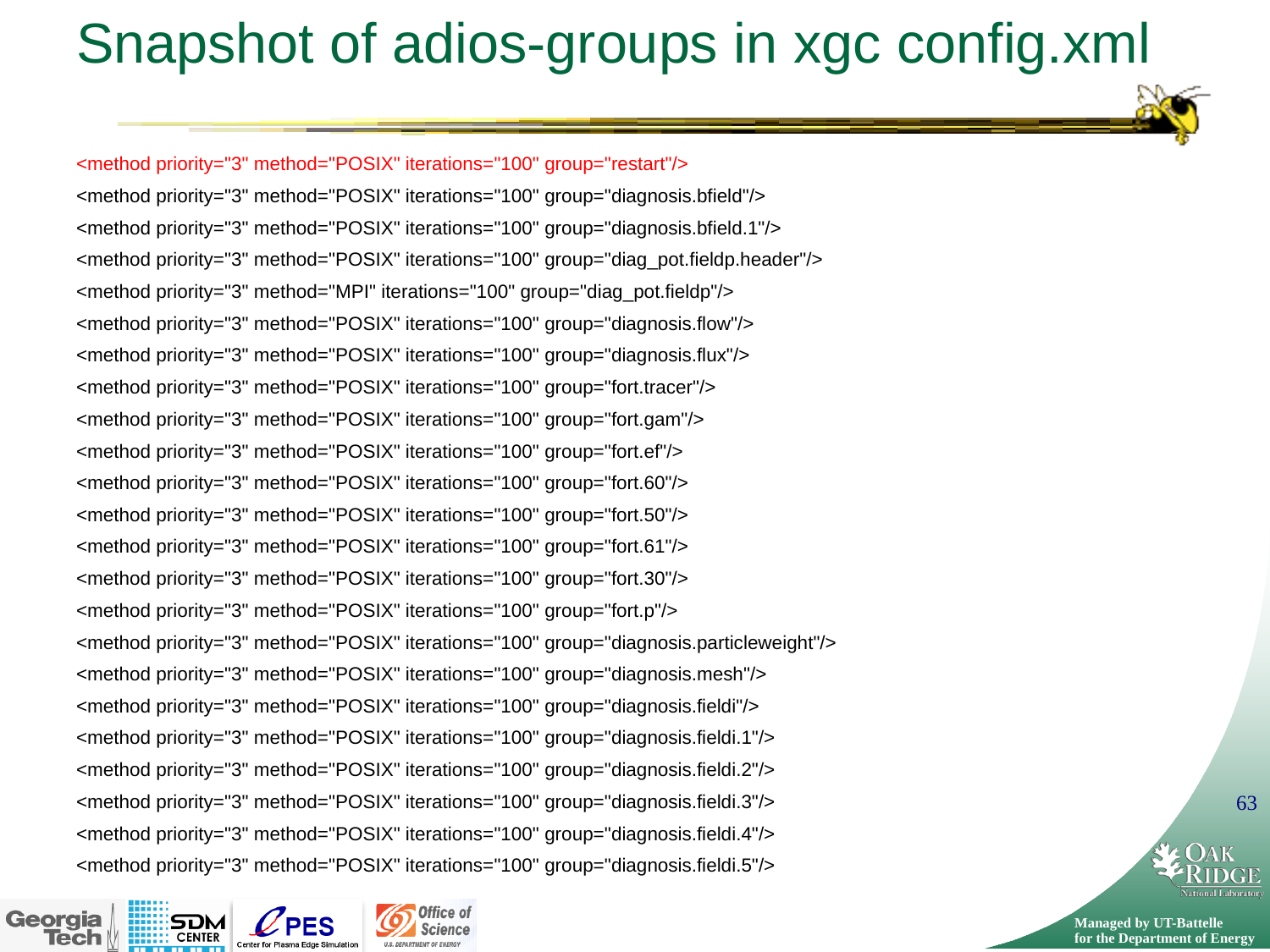

# Snapshot of adios-groups in xgc config.xml
<method priority="3" method="POSIX" iterations="100" group="restart"/>
<method priority="3" method="POSIX" iterations="100" group="diagnosis.bfield"/>
<method priority="3" method="POSIX" iterations="100" group="diagnosis.bfield.1"/>
<method priority="3" method="POSIX" iterations="100" group="diag_pot.fieldp.header"/>
<method priority="3" method="MPI" iterations="100" group="diag_pot.fieldp"/>
<method priority="3" method="POSIX" iterations="100" group="diagnosis.flow"/>
<method priority="3" method="POSIX" iterations="100" group="diagnosis.flux"/>
<method priority="3" method="POSIX" iterations="100" group="fort.tracer"/>
<method priority="3" method="POSIX" iterations="100" group="fort.gam"/>
<method priority="3" method="POSIX" iterations="100" group="fort.ef"/>
<method priority="3" method="POSIX" iterations="100" group="fort.60"/>
<method priority="3" method="POSIX" iterations="100" group="fort.50"/>
<method priority="3" method="POSIX" iterations="100" group="fort.61"/>
<method priority="3" method="POSIX" iterations="100" group="fort.30"/>
<method priority="3" method="POSIX" iterations="100" group="fort.p"/>
<method priority="3" method="POSIX" iterations="100" group="diagnosis.particleweight"/>
<method priority="3" method="POSIX" iterations="100" group="diagnosis.mesh"/>
<method priority="3" method="POSIX" iterations="100" group="diagnosis.fieldi"/>
<method priority="3" method="POSIX" iterations="100" group="diagnosis.fieldi.1"/>
<method priority="3" method="POSIX" iterations="100" group="diagnosis.fieldi.2"/>
<method priority="3" method="POSIX" iterations="100" group="diagnosis.fieldi.3"/>
<method priority="3" method="POSIX" iterations="100" group="diagnosis.fieldi.4"/>
<method priority="3" method="POSIX" iterations="100" group="diagnosis.fieldi.5"/>